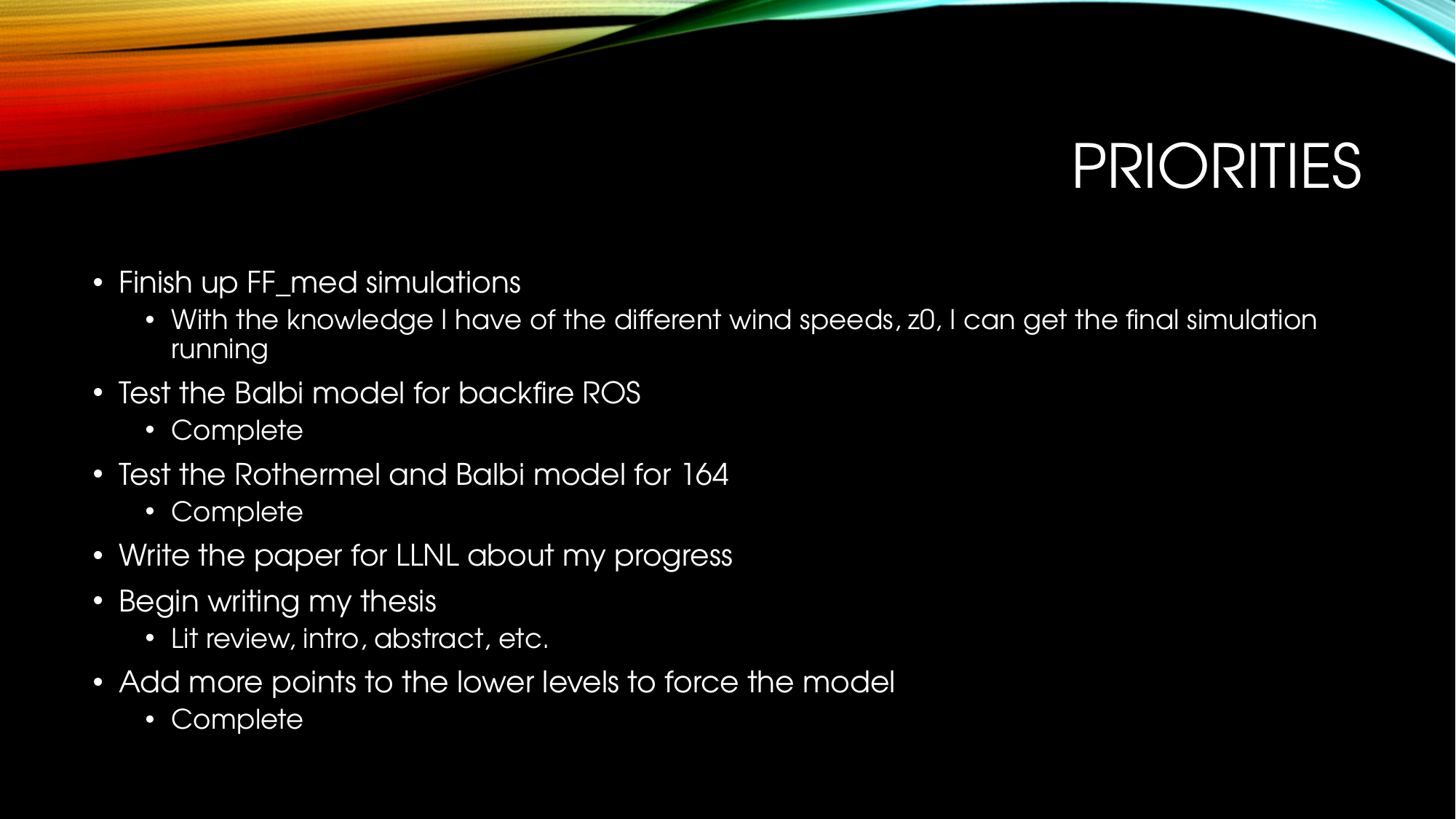

# Priorities
Finish up FF_med simulations
With the knowledge I have of the different wind speeds, z0, I can get the final simulation running
Test the Balbi model for backfire ROS
Complete
Test the Rothermel and Balbi model for 164
Complete
Write the paper for LLNL about my progress
Begin writing my thesis
Lit review, intro, abstract, etc.
Add more points to the lower levels to force the model
Complete